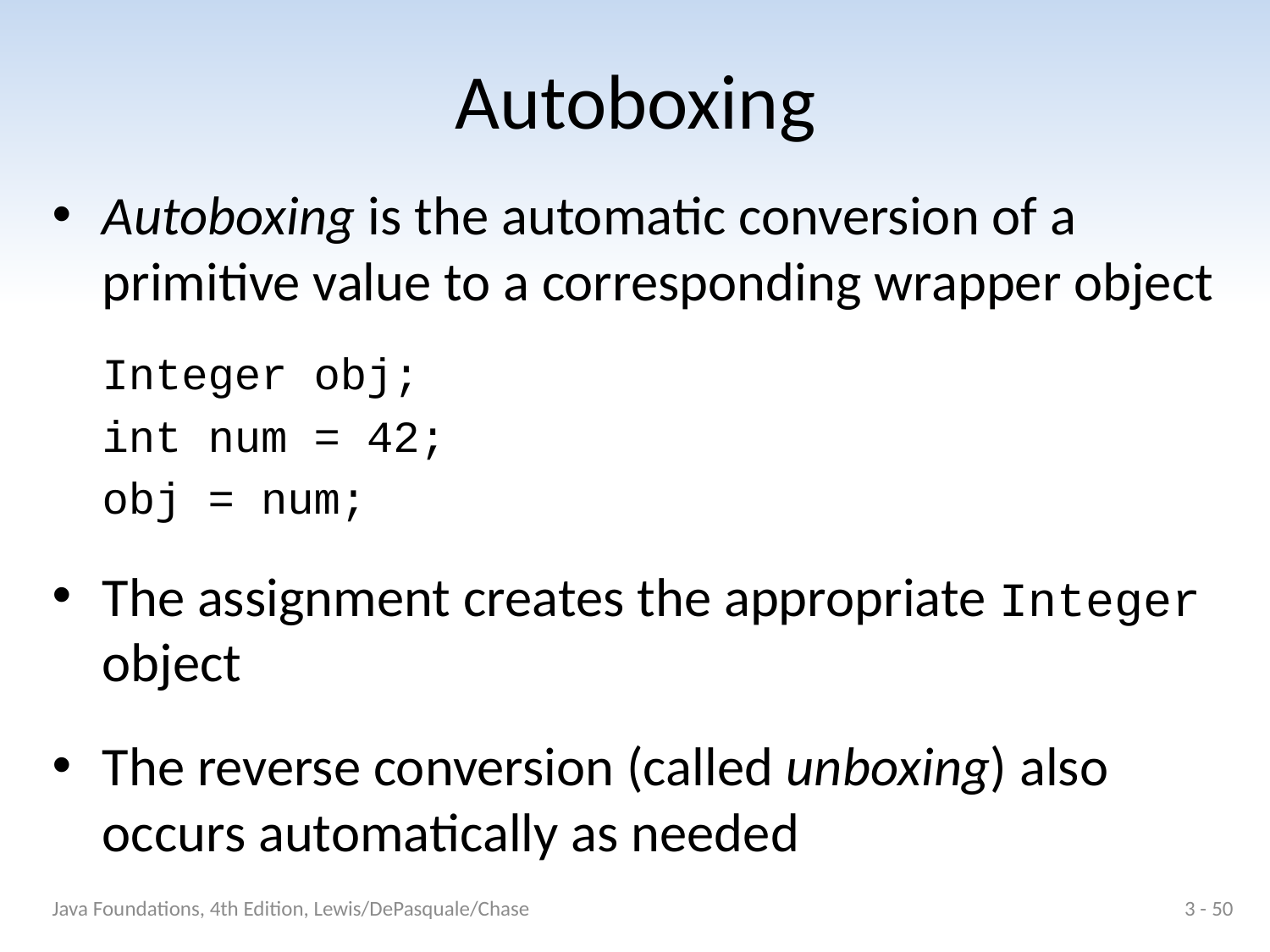

# Autoboxing
Autoboxing is the automatic conversion of a primitive value to a corresponding wrapper object
					Integer obj;
					int num = 42;
					obj = num;
The assignment creates the appropriate Integer object
The reverse conversion (called unboxing) also occurs automatically as needed
Java Foundations, 4th Edition, Lewis/DePasquale/Chase
3 - 50